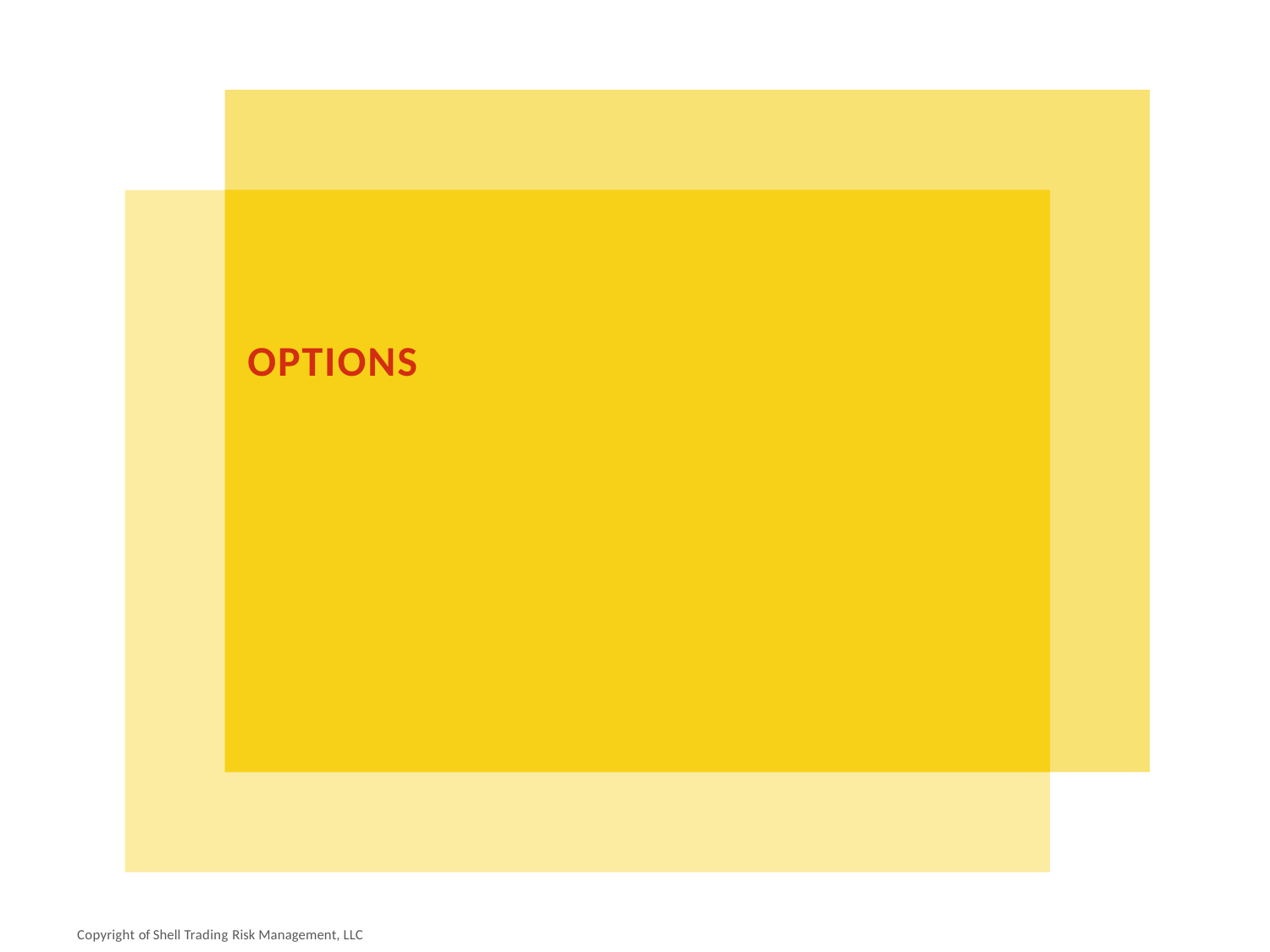

# OPTIONS
Copyright of Shell Trading Risk Management, LLC